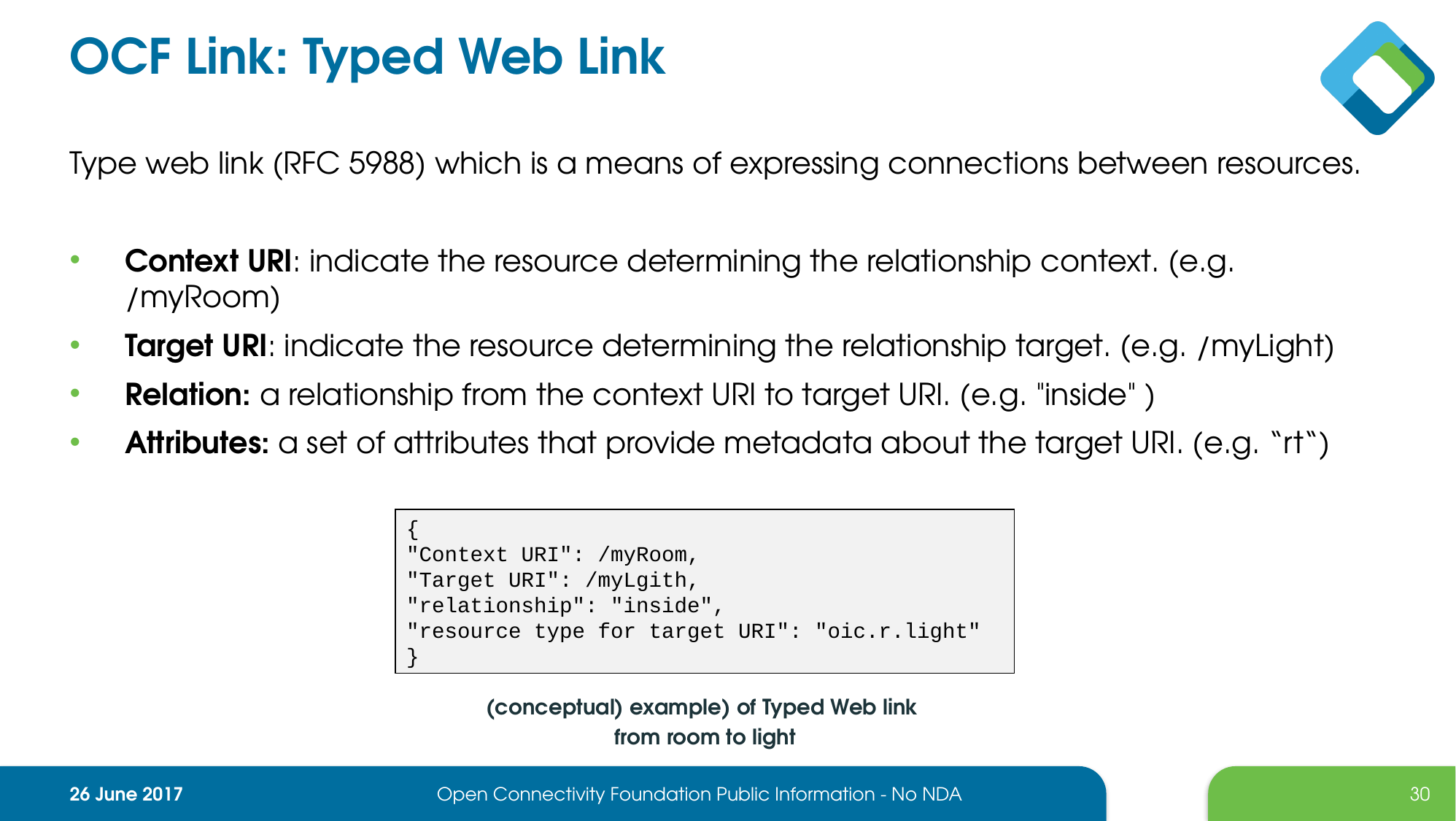

# OCF Link: Typed Web Link
Type web link (RFC 5988) which is a means of expressing connections between resources.

Context URI: indicate the resource determining the relationship context. (e.g. /myRoom)
Target URI: indicate the resource determining the relationship target. (e.g. /myLight)
Relation: a relationship from the context URI to target URI. (e.g. "inside" )
Attributes: a set of attributes that provide metadata about the target URI. (e.g. “rt“)

{
"Context URI": /myRoom,
"Target URI": /myLgith,
"relationship": "inside",
"resource type for target URI": "oic.r.light"
}
(conceptual) example) of Typed Web link
from room to light
26 June 2017
Open Connectivity Foundation Public Information - No NDA
30